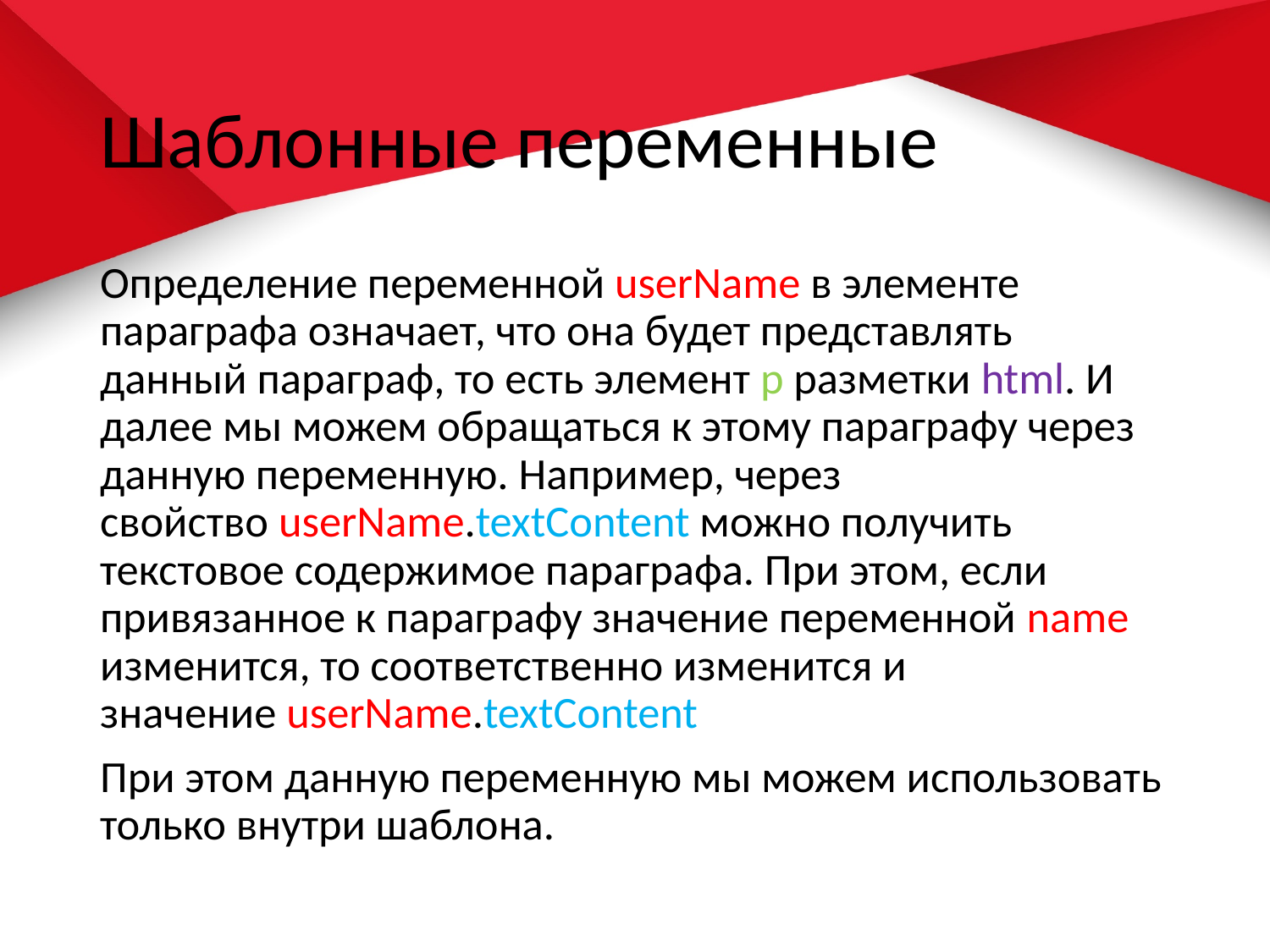

# Шаблонные переменные
Определение переменной userName в элементе параграфа означает, что она будет представлять данный параграф, то есть элемент p разметки html. И далее мы можем обращаться к этому параграфу через данную переменную. Например, через свойство userName.textContent можно получить текстовое содержимое параграфа. При этом, если привязанное к параграфу значение переменной name изменится, то соответственно изменится и значение userName.textContent
При этом данную переменную мы можем использовать только внутри шаблона.